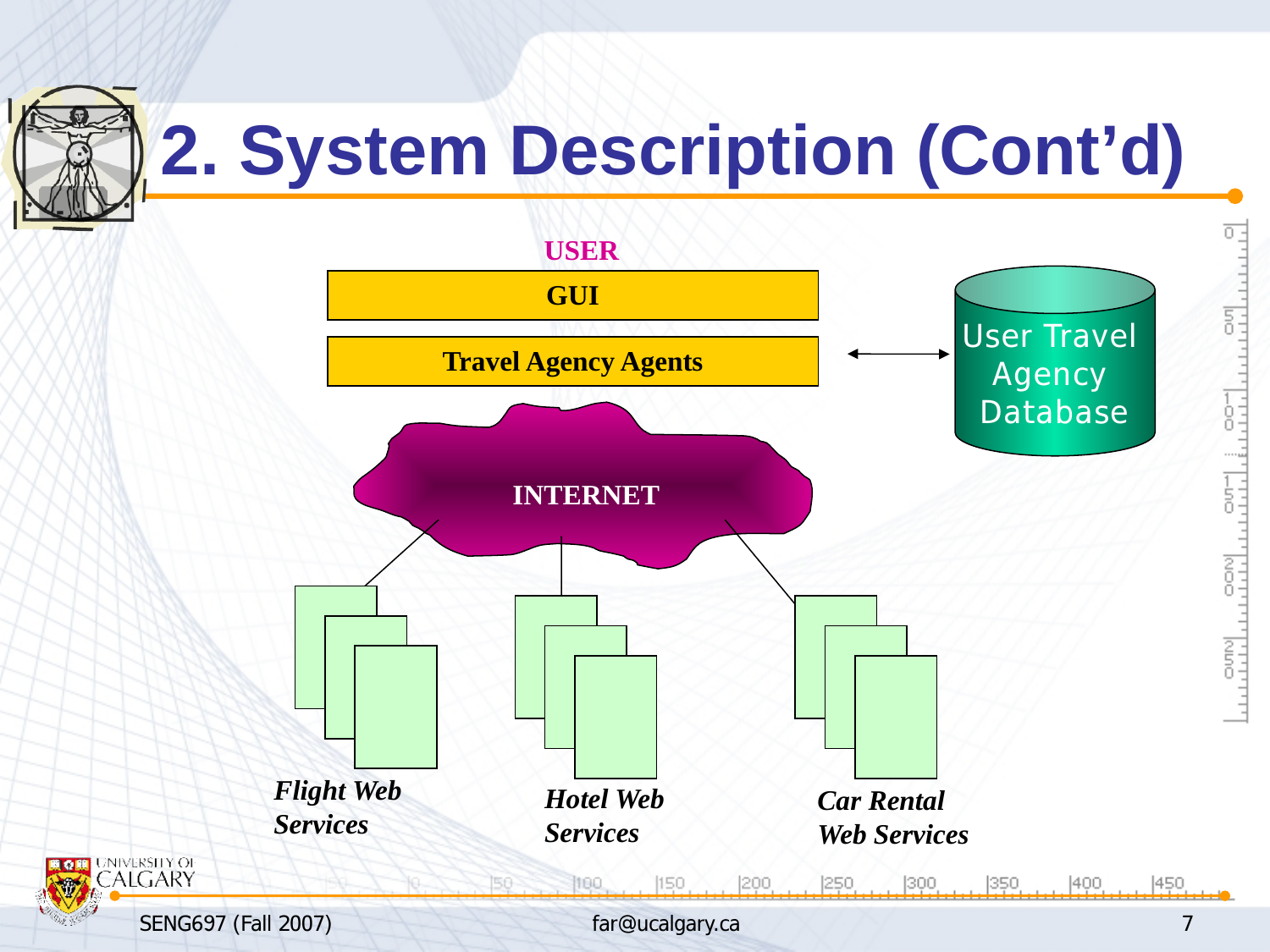

# 2. System Description (Cont’d)
USER
User Travel
Agency
Database
GUI
Travel Agency Agents

INTERNET

Flight Web Services
Hotel Web Services
Car Rental Web Services
SENG697 (Fall 2007)
far@ucalgary.ca
7